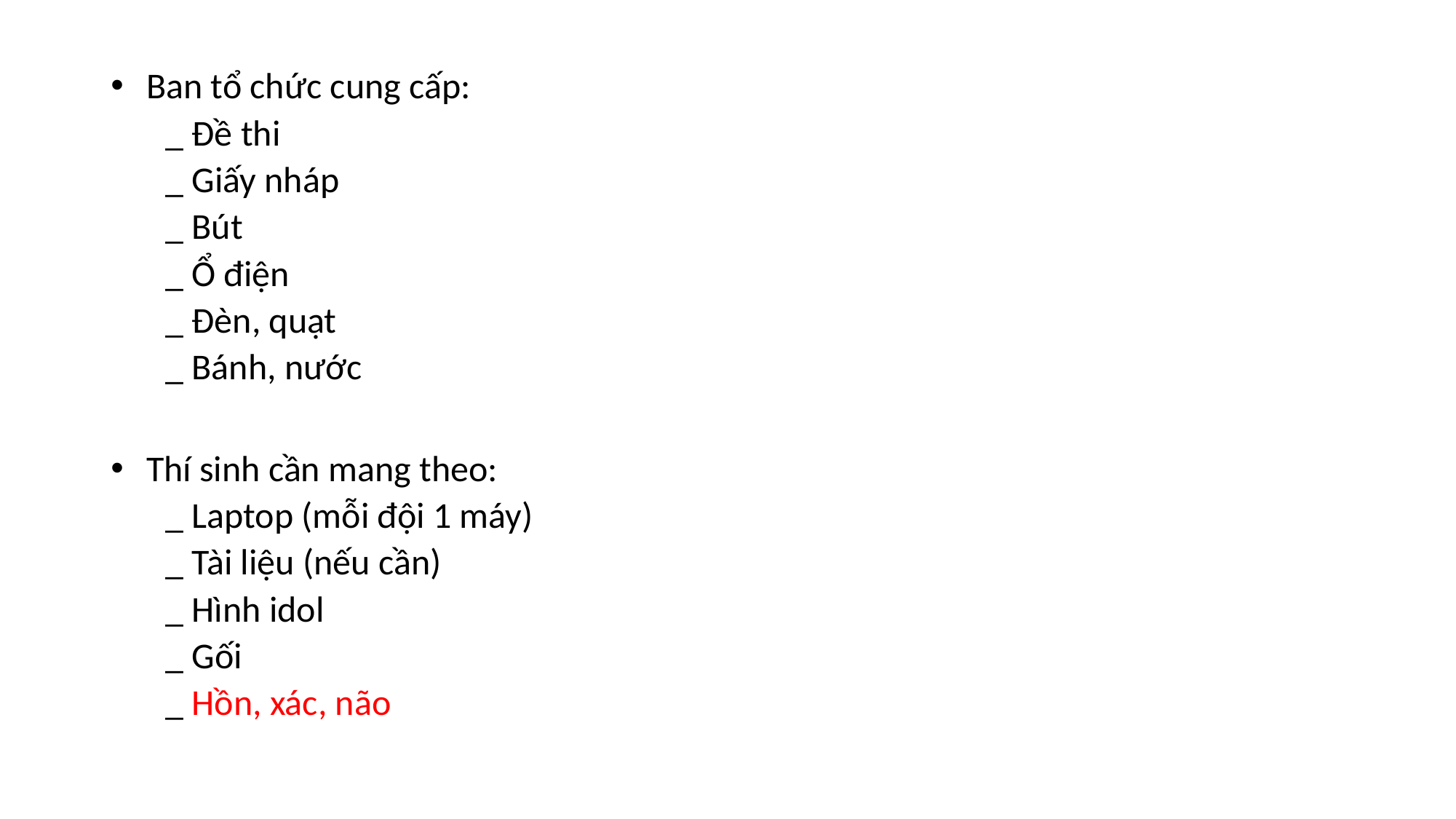

Ban tổ chức cung cấp:
_ Đề thi
_ Giấy nháp
_ Bút
_ Ổ điện
_ Đèn, quạt
_ Bánh, nước

 Thí sinh cần mang theo:
_ Laptop (mỗi đội 1 máy)
_ Tài liệu (nếu cần)
_ Hình idol
_ Gối
_ Hồn, xác, não